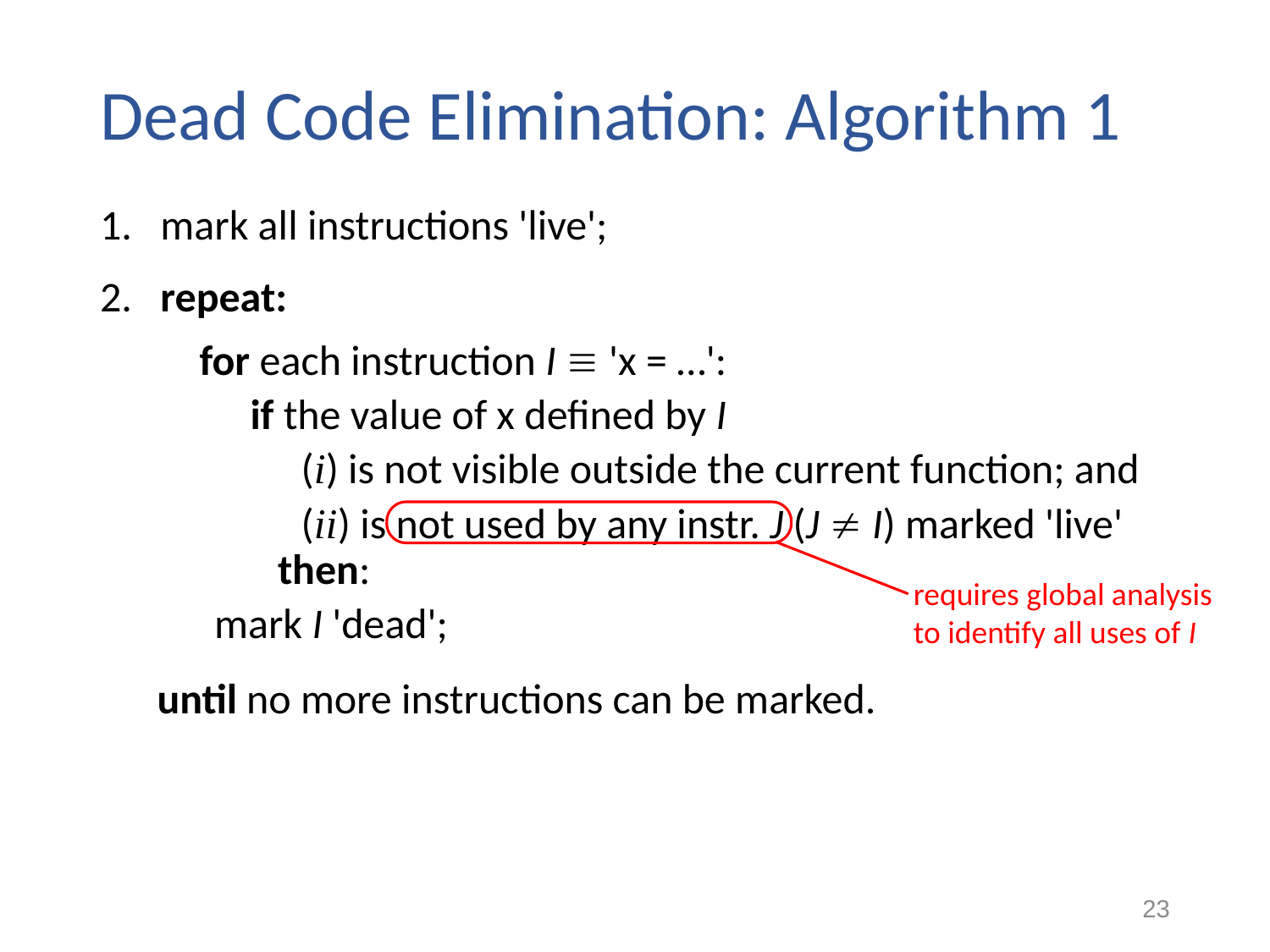

# Dead Code Elimination: Algorithm 1
 mark all instructions 'live';
 repeat:
for each instruction I ≡ 'x = …':
    if the value of x defined by I
        (i) is not visible outside the current function; and
        (ii) is not used by any instr. J (J ≠ I) marked 'live' then:
mark I 'dead';
      until no more instructions can be marked.

requires global analysis to identify all uses of I
23